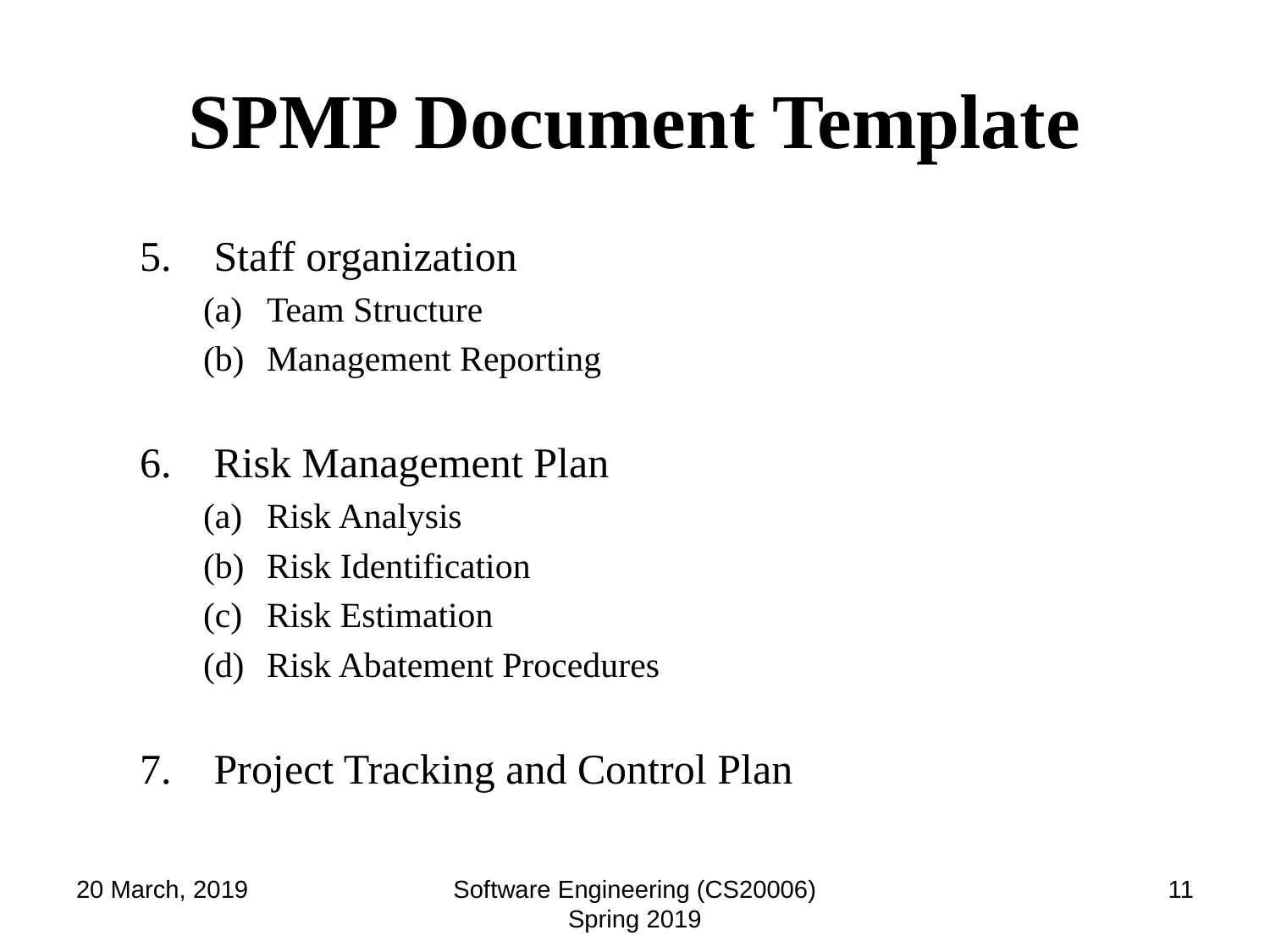

# SPMP Document Template
Staff organization
Team Structure
Management Reporting

Risk Management Plan
Risk Analysis
Risk Identification
Risk Estimation
Risk Abatement Procedures

Project Tracking and Control Plan
20 March, 2019
Software Engineering (CS20006) Spring 2019
11